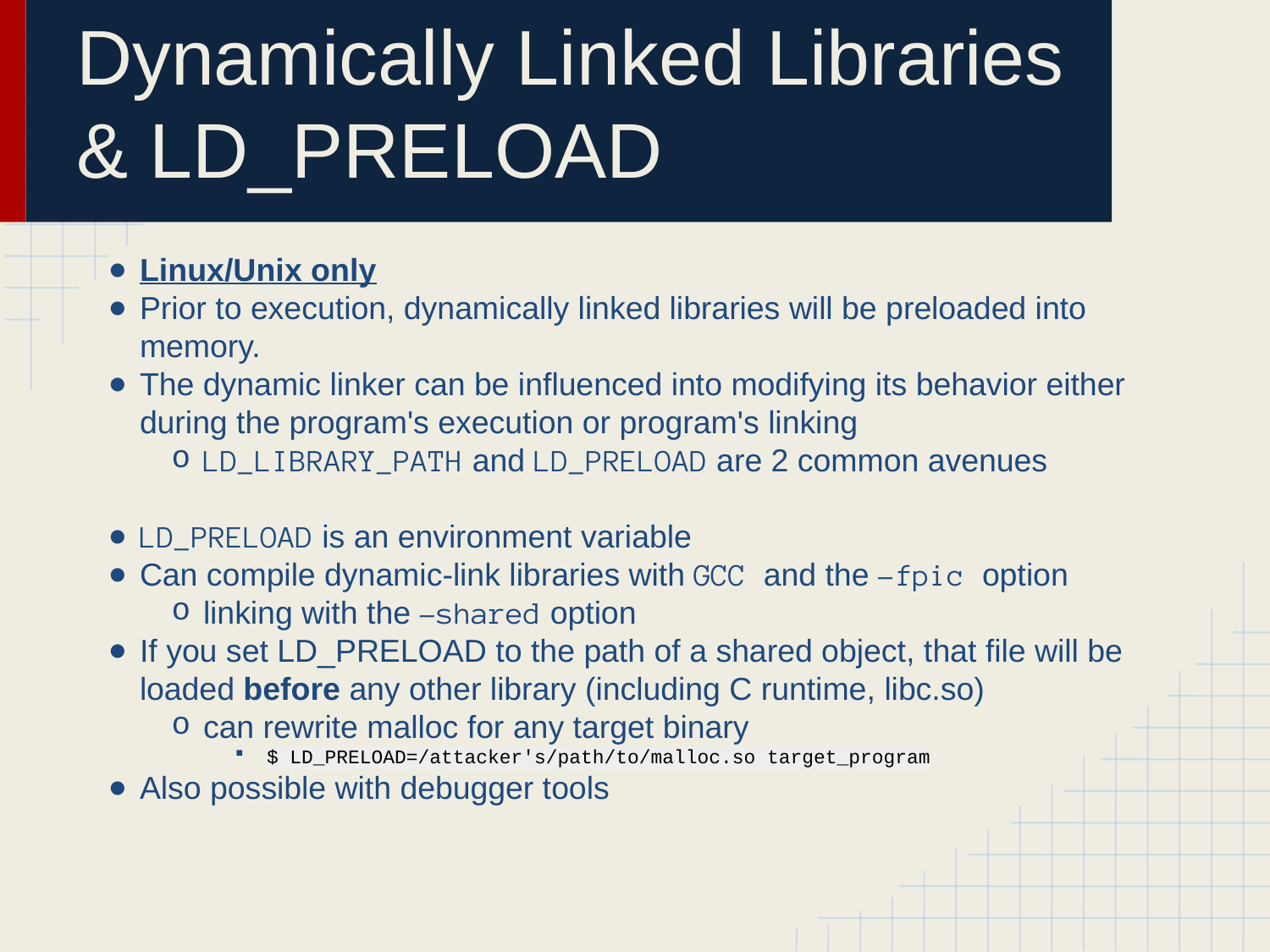

# Dynamically Linked Libraries & LD_PRELOAD
Linux/Unix only
Prior to execution, dynamically linked libraries will be preloaded into memory.
The dynamic linker can be influenced into modifying its behavior either during the program's execution or program's linking
LD_LIBRARY_PATH and LD_PRELOAD are 2 common avenues

LD_PRELOAD is an environment variable
Can compile dynamic-link libraries with GCC and the -fpic option
linking with the -shared option
If you set LD_PRELOAD to the path of a shared object, that file will be loaded before any other library (including C runtime, libc.so)
can rewrite malloc for any target binary
$ LD_PRELOAD=/attacker's/path/to/malloc.so target_program
Also possible with debugger tools